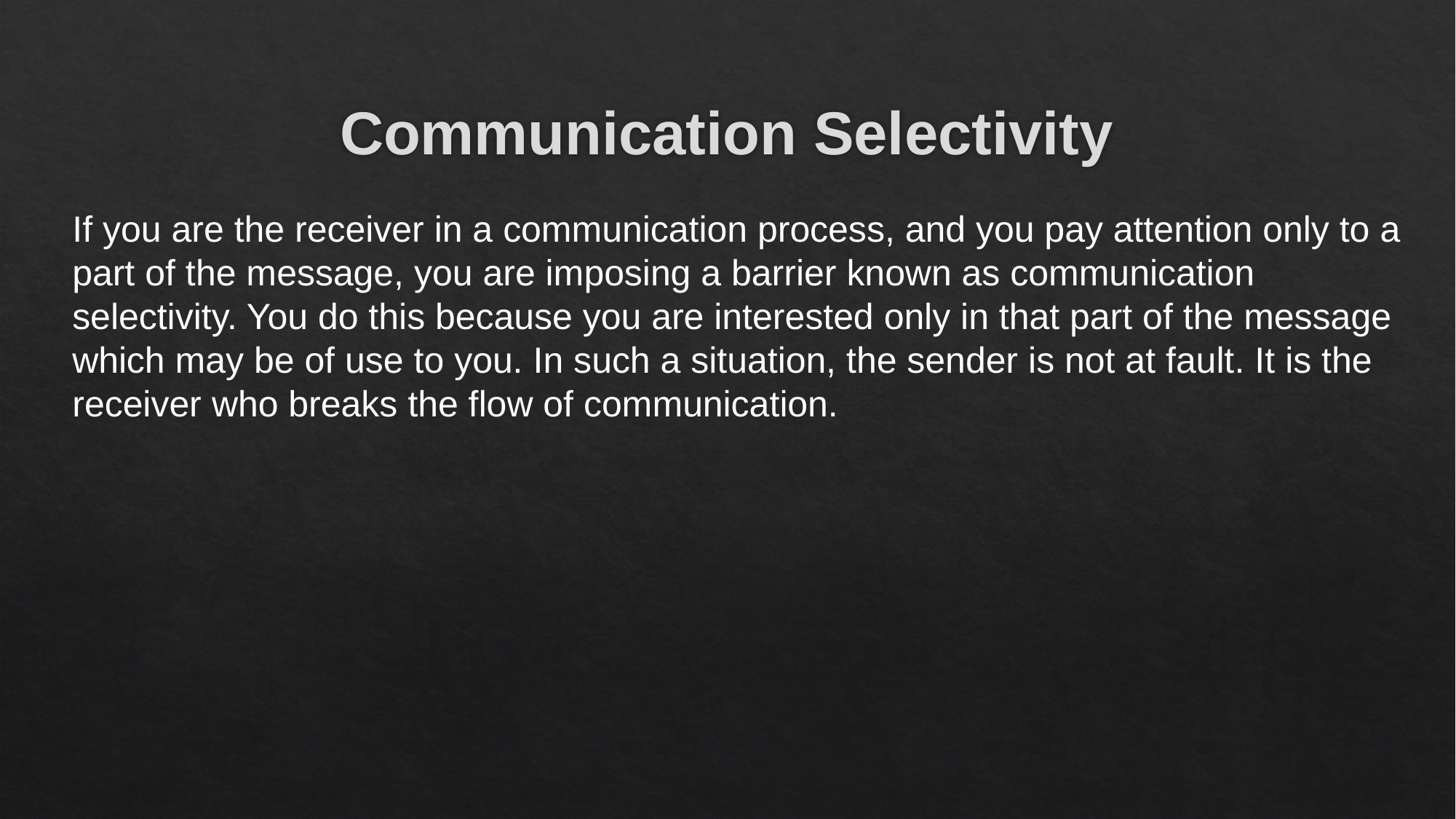

# Communication Selectivity
If you are the receiver in a communication process, and you pay attention only to a
part of the message, you are imposing a barrier known as communication
selectivity. You do this because you are interested only in that part of the message
which may be of use to you. In such a situation, the sender is not at fault. It is the
receiver who breaks the flow of communication.